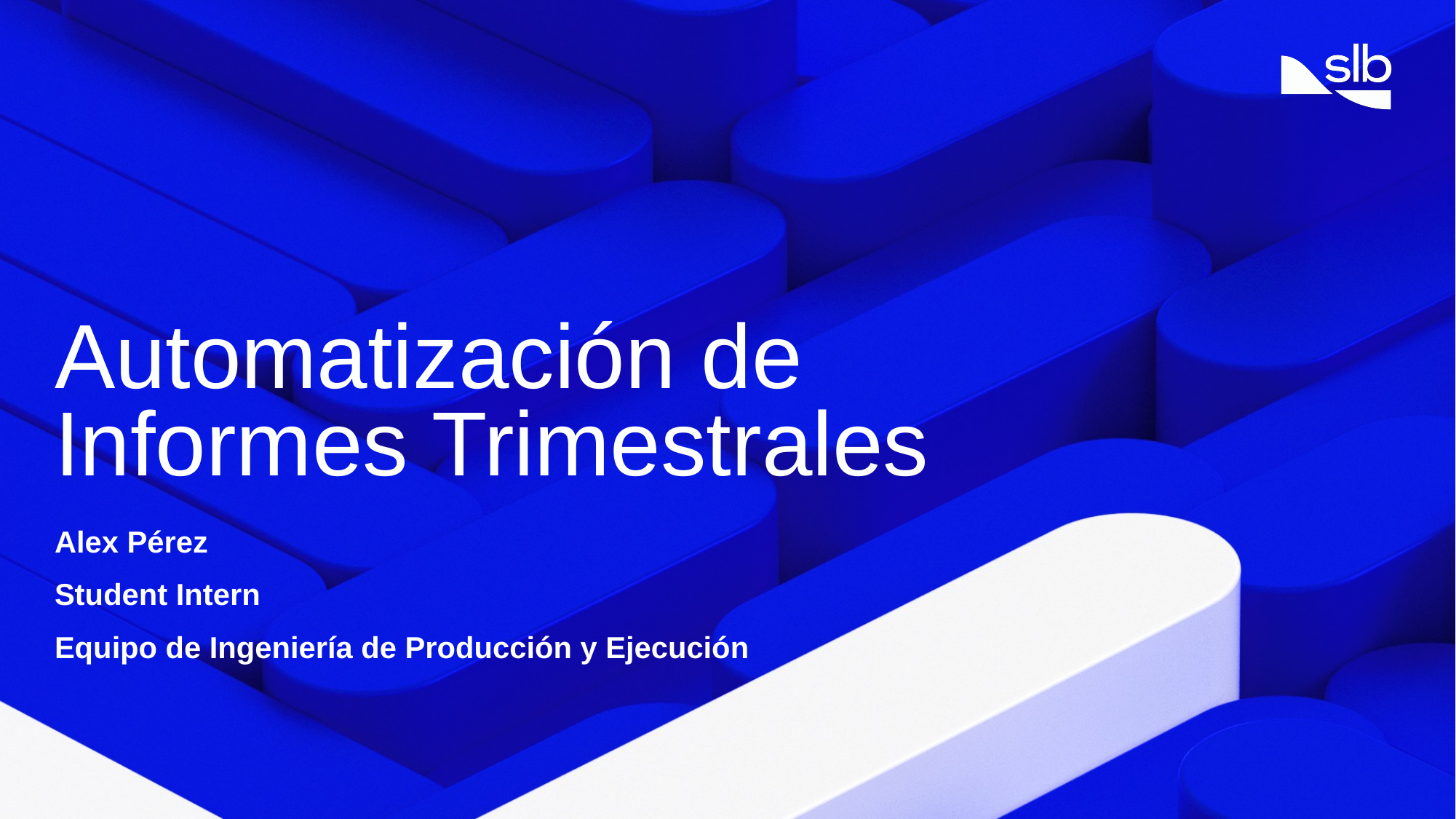

# Automatización de Informes Trimestrales
Alex Pérez
Student Intern
Equipo de Ingeniería de Producción y Ejecución